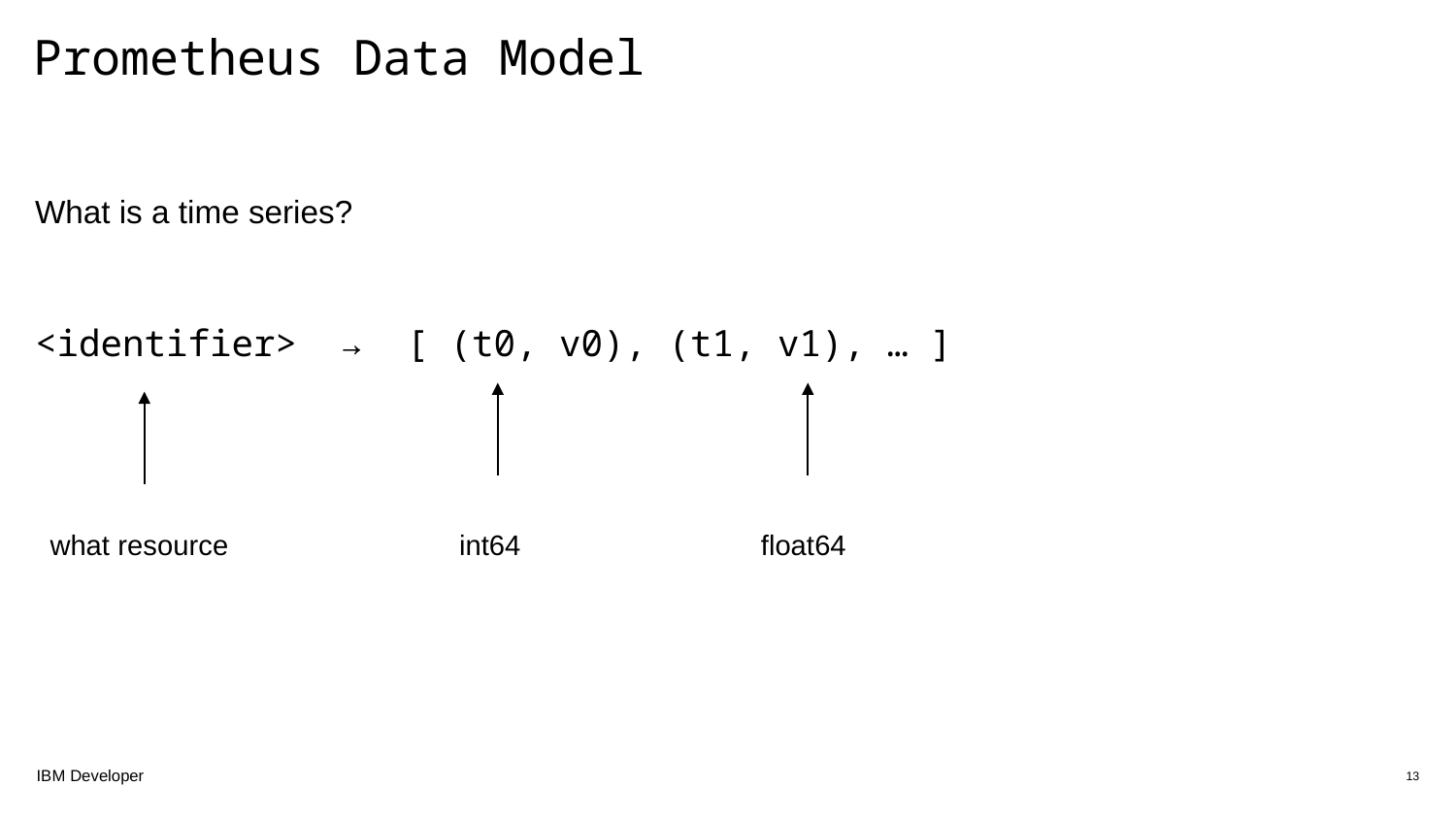

# Prometheus Data Model
What is a time series?

<identifier>  →  [ (t0, v0), (t1, v1), … ]
int64
float64
what resource
IBM Developer
13